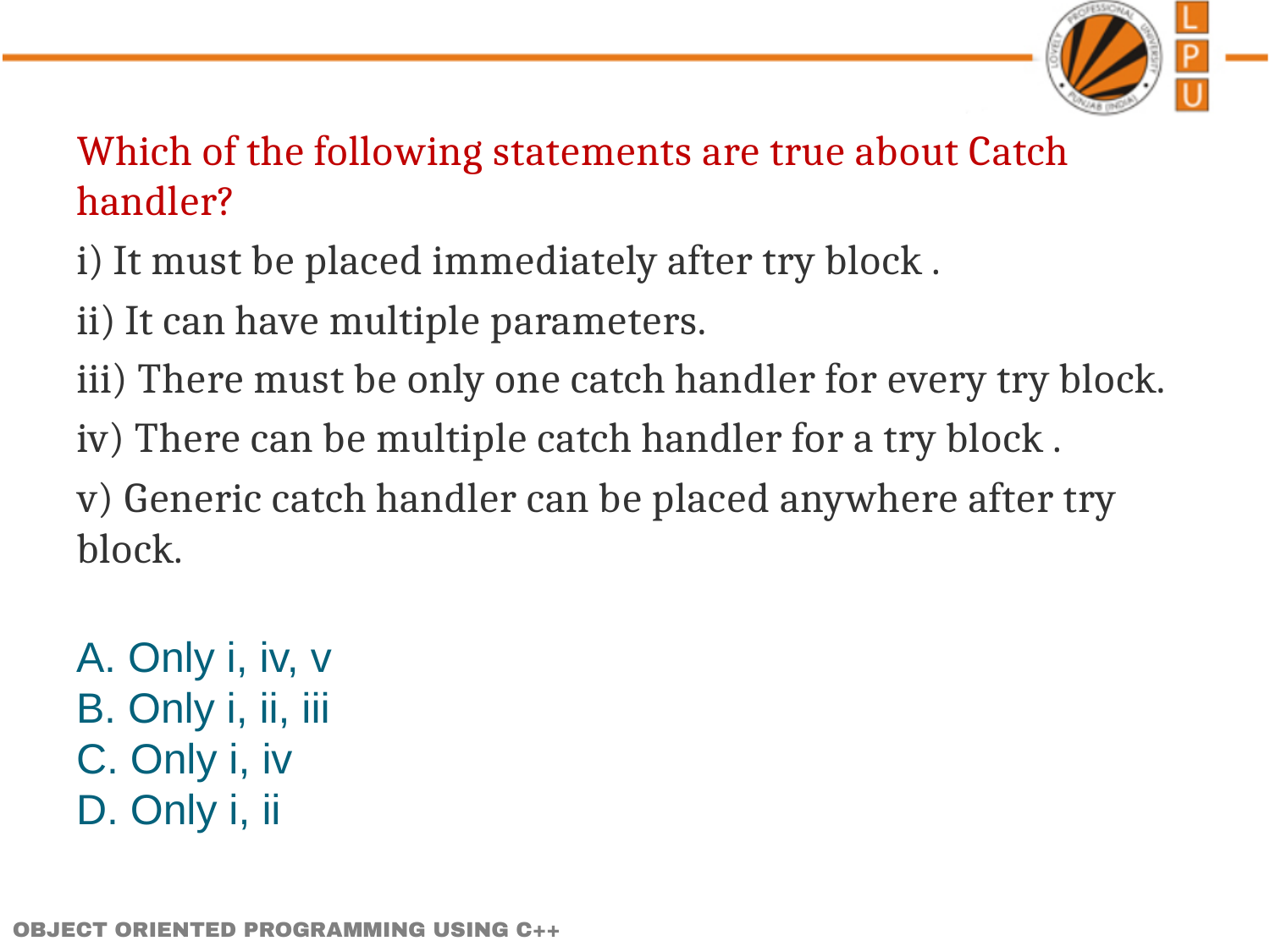

Which of the following statements are true about Catch handler?
i) It must be placed immediately after try block .
ii) It can have multiple parameters.
iii) There must be only one catch handler for every try block.
iv) There can be multiple catch handler for a try block .
v) Generic catch handler can be placed anywhere after try block.
A. Only i, iv, v
B. Only i, ii, iii
C. Only i, iv
D. Only i, ii